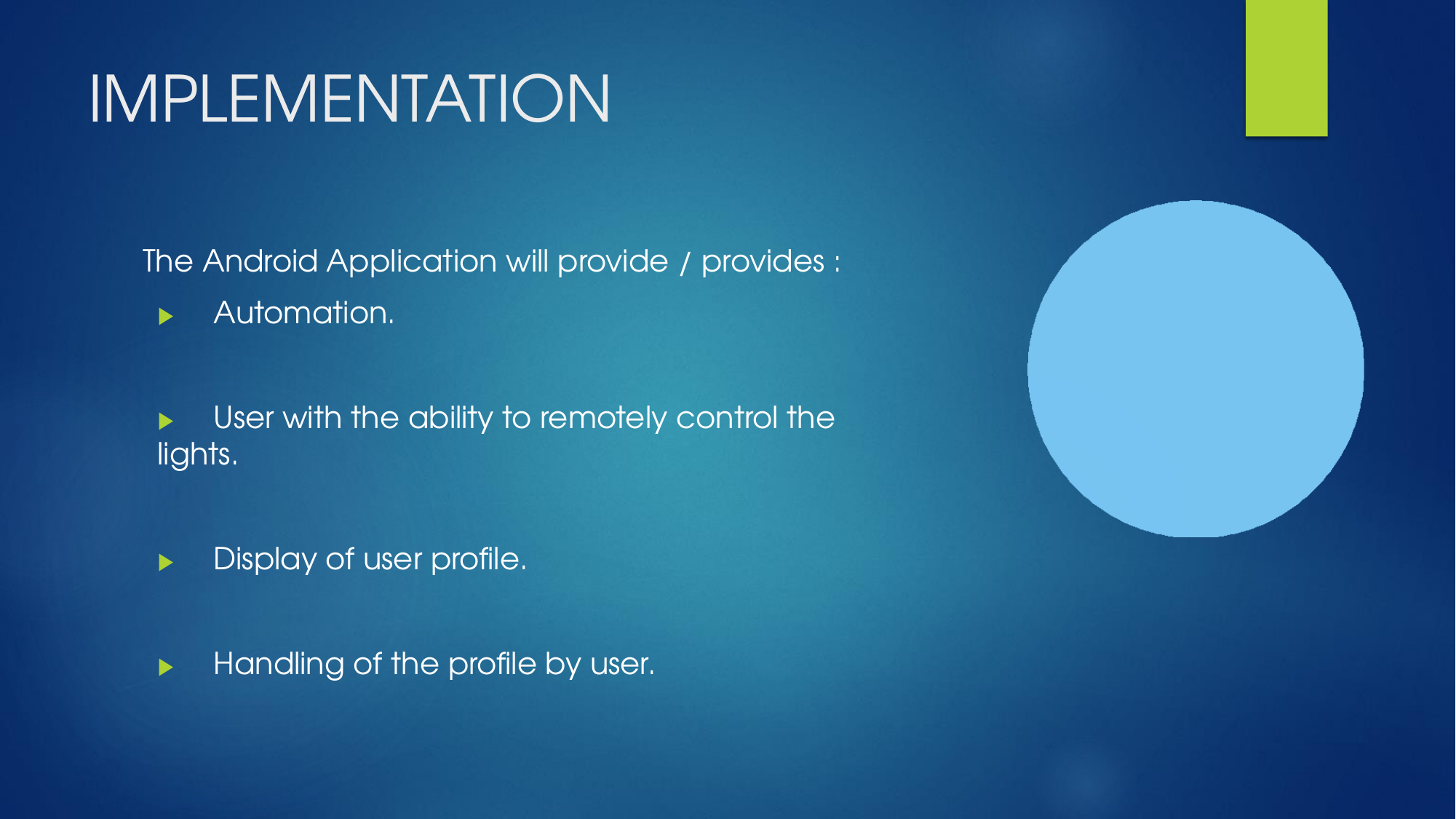

# IMPLEMENTATION
The Android Application will provide / provides :
▶	Automation.

▶	User with the ability to remotely control the lights.

▶	Display of user profile.

▶	Handling of the profile by user.